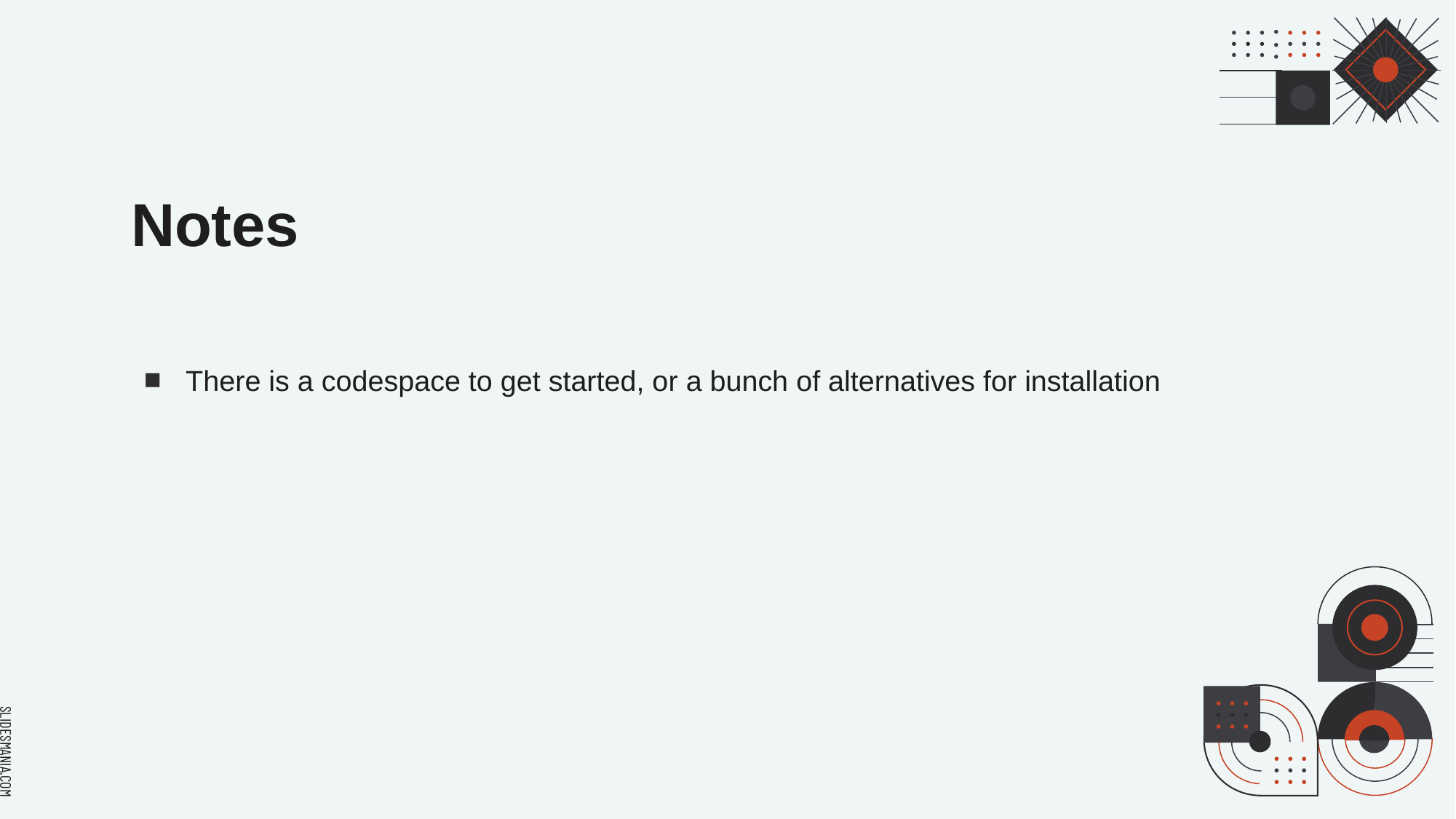

# Notes
There is a codespace to get started, or a bunch of alternatives for installation